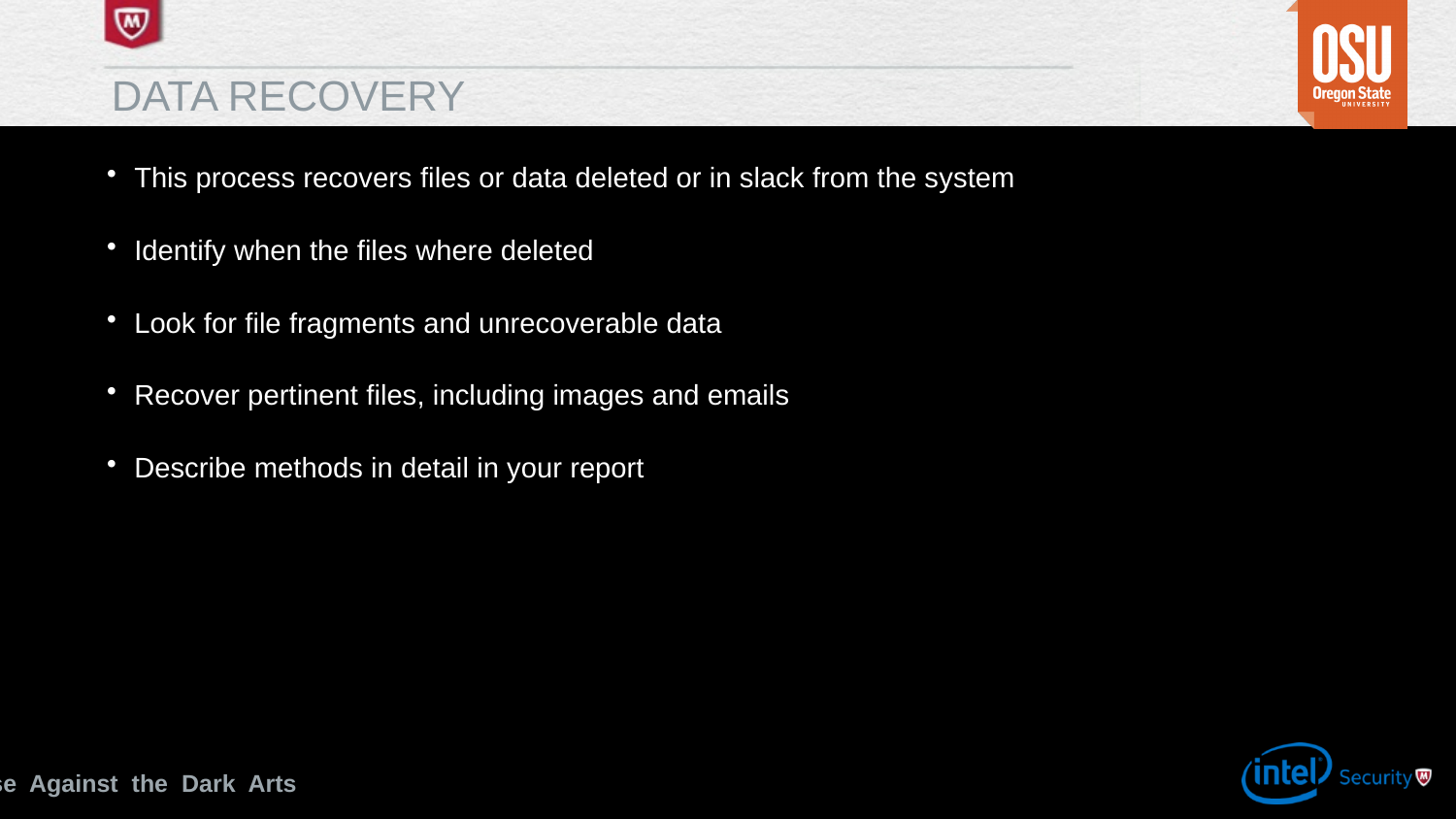

# Data recovery
This process recovers files or data deleted or in slack from the system
Identify when the files where deleted
Look for file fragments and unrecoverable data
Recover pertinent files, including images and emails
Describe methods in detail in your report